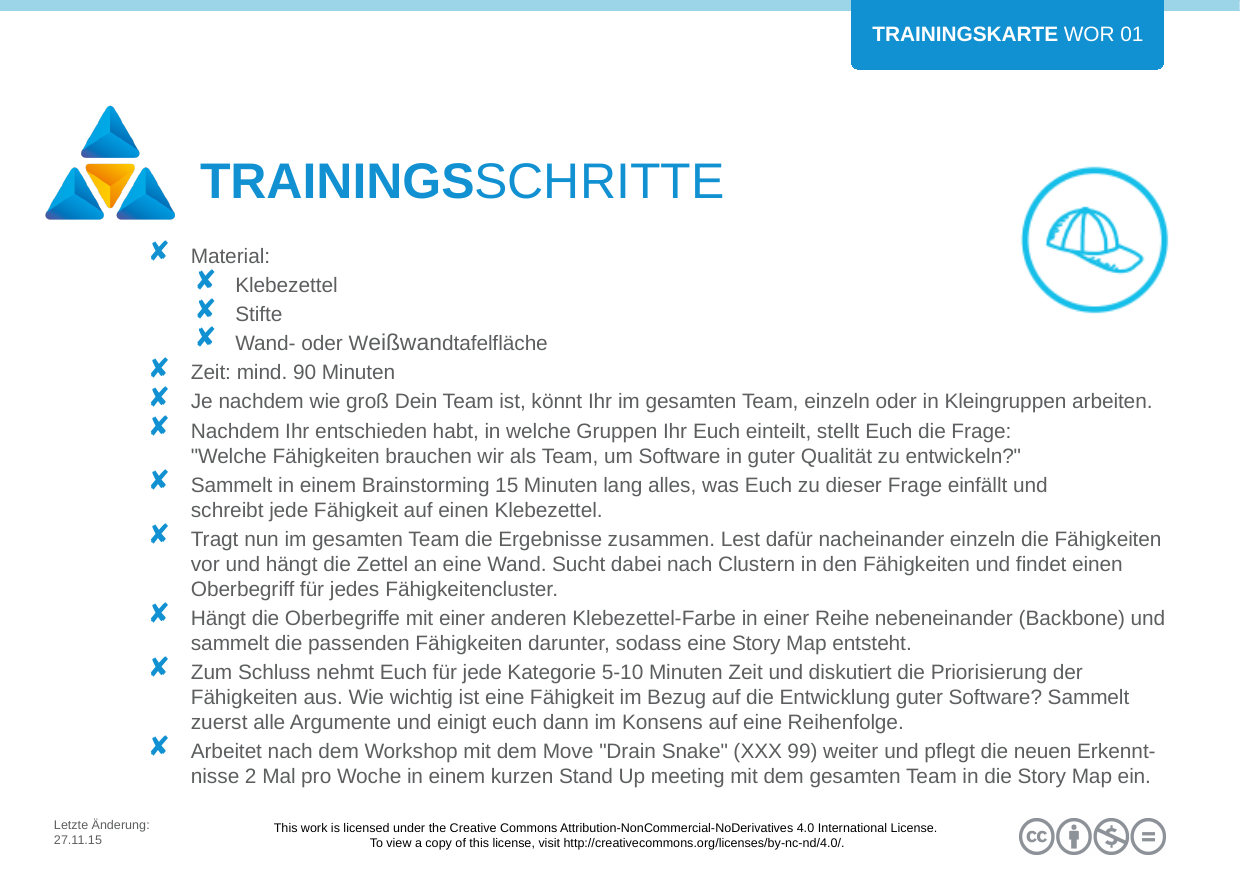

Material:
Klebezettel
Stifte
Wand- oder Weißwandtafelfläche
Zeit: mind. 90 Minuten
Je nachdem wie groß Dein Team ist, könnt Ihr im gesamten Team, einzeln oder in Kleingruppen arbeiten.
Nachdem Ihr entschieden habt, in welche Gruppen Ihr Euch einteilt, stellt Euch die Frage:
"Welche Fähigkeiten brauchen wir als Team, um Software in guter Qualität zu entwickeln?"
Sammelt in einem Brainstorming 15 Minuten lang alles, was Euch zu dieser Frage einfällt und
schreibt jede Fähigkeit auf einen Klebezettel.
Tragt nun im gesamten Team die Ergebnisse zusammen. Lest dafür nacheinander einzeln die Fähigkeiten vor und hängt die Zettel an eine Wand. Sucht dabei nach Clustern in den Fähigkeiten und findet einen Oberbegriff für jedes Fähigkeitencluster.
Hängt die Oberbegriffe mit einer anderen Klebezettel-Farbe in einer Reihe nebeneinander (Backbone) und sammelt die passenden Fähigkeiten darunter, sodass eine Story Map entsteht.
Zum Schluss nehmt Euch für jede Kategorie 5-10 Minuten Zeit und diskutiert die Priorisierung der Fähigkeiten aus. Wie wichtig ist eine Fähigkeit im Bezug auf die Entwicklung guter Software? Sammelt zuerst alle Argumente und einigt euch dann im Konsens auf eine Reihenfolge.
Arbeitet nach dem Workshop mit dem Move "Drain Snake" (XXX 99) weiter und pflegt die neuen Erkennt-nisse 2 Mal pro Woche in einem kurzen Stand Up meeting mit dem gesamten Team in die Story Map ein.